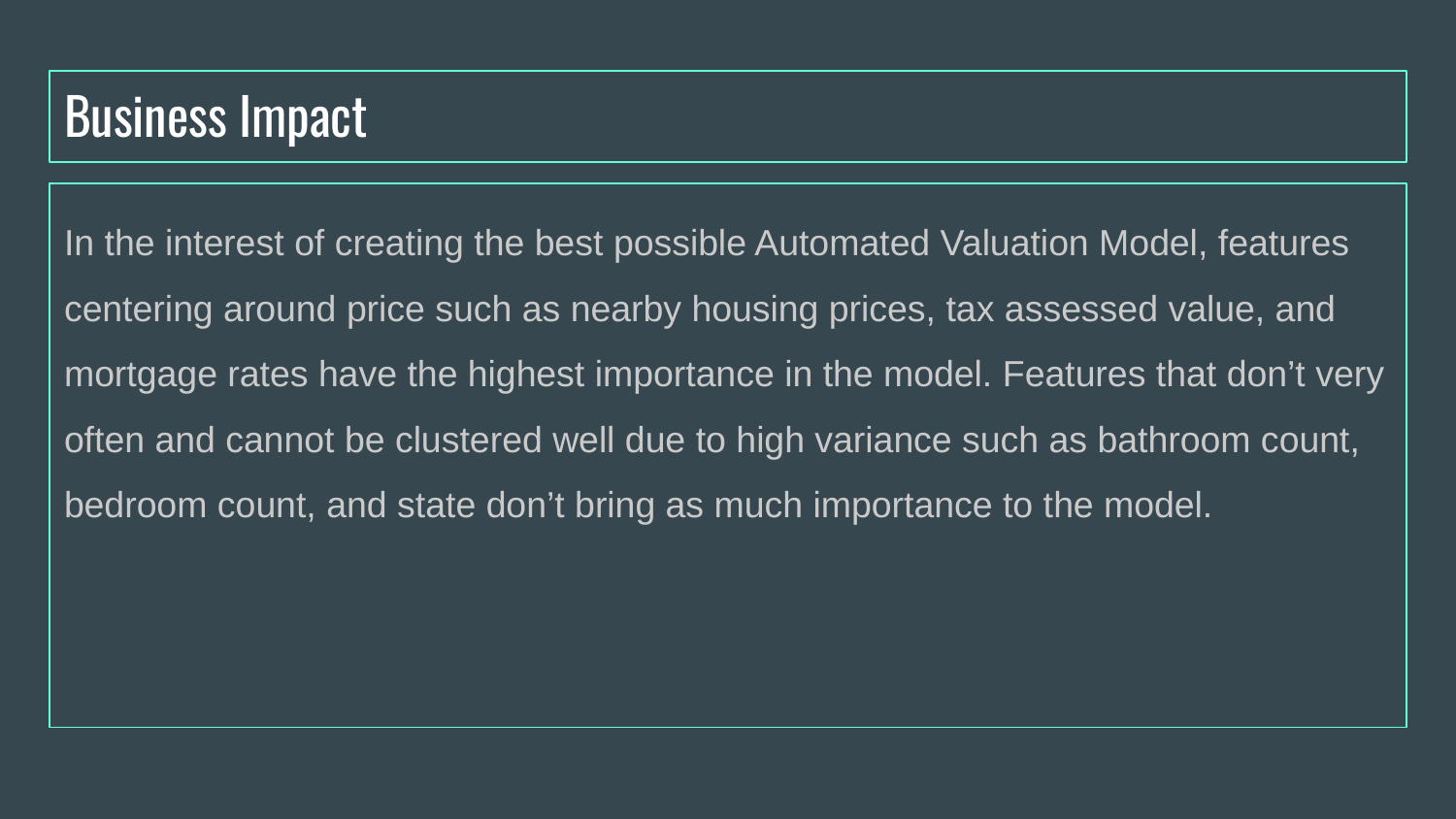

# Business Impact
In the interest of creating the best possible Automated Valuation Model, features centering around price such as nearby housing prices, tax assessed value, and mortgage rates have the highest importance in the model. Features that don’t very often and cannot be clustered well due to high variance such as bathroom count, bedroom count, and state don’t bring as much importance to the model.